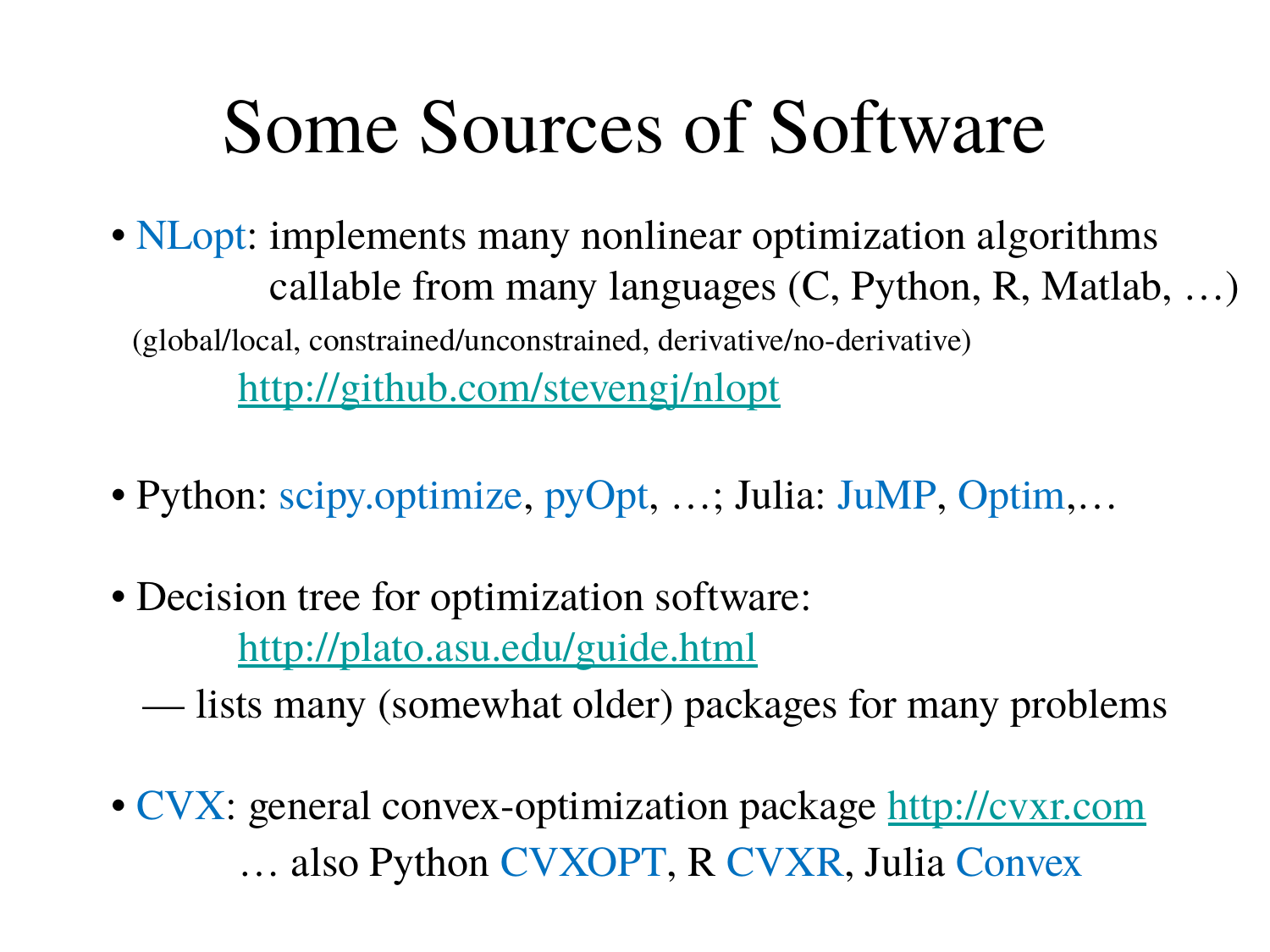

# Some Sources of Software
• NLopt: implements many nonlinear optimization algorithms
               callable from many languages (C, Python, R, Matlab, …)
  (global/local, constrained/unconstrained, derivative/no-derivative)
	http://github.com/stevengj/nlopt

• Python: scipy.optimize, pyOpt, …; Julia: JuMP, Optim,…

• Decision tree for optimization software:
	http://plato.asu.edu/guide.html
   — lists many (somewhat older) packages for many problems

• CVX: general convex-optimization package http://cvxr.com
	… also Python CVXOPT, R CVXR, Julia Convex